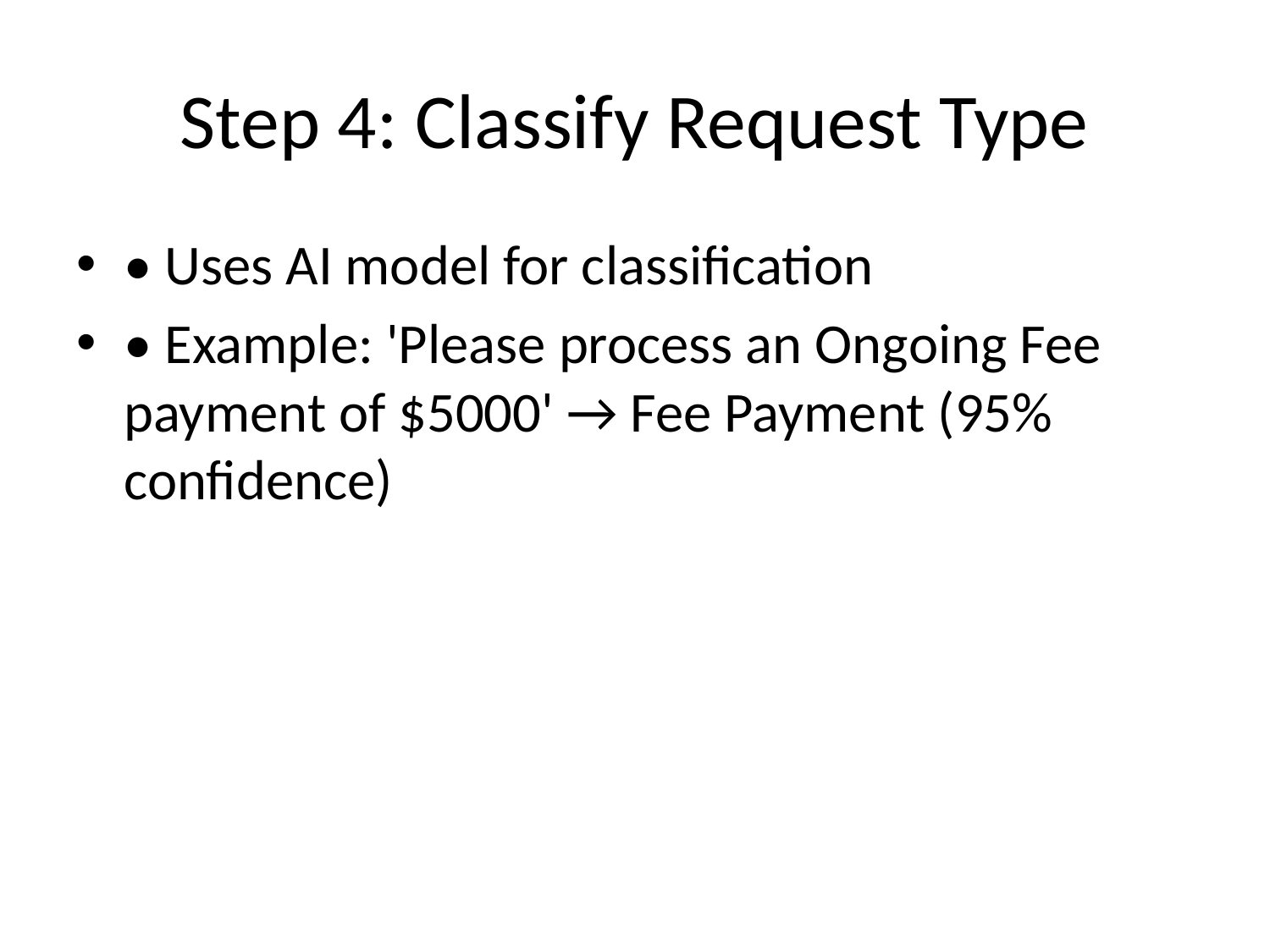

# Step 4: Classify Request Type
• Uses AI model for classification
• Example: 'Please process an Ongoing Fee payment of $5000' → Fee Payment (95% confidence)